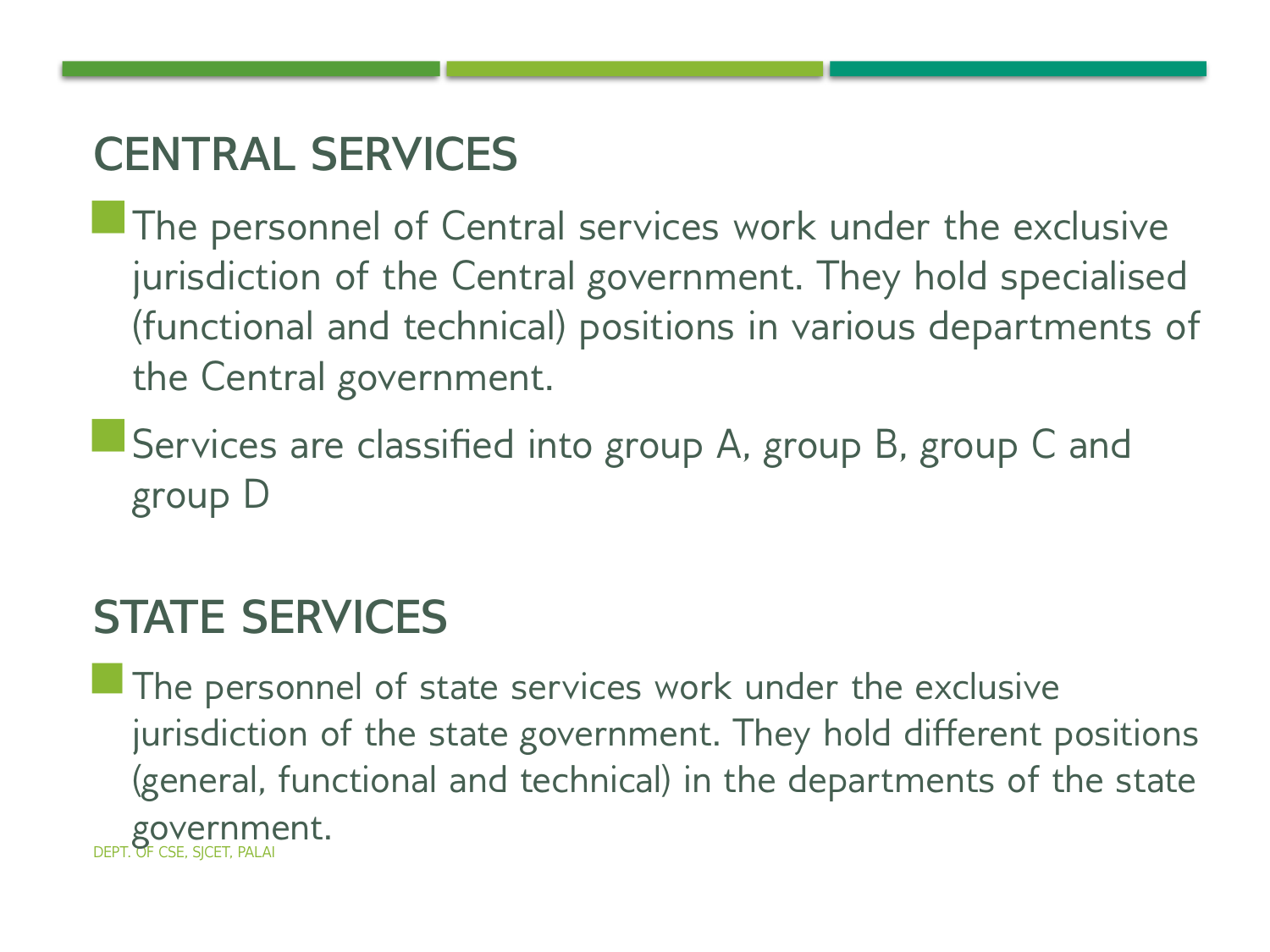

CENTRAL SERVICES
The personnel of Central services work under the exclusive jurisdiction of the Central government. They hold specialised (functional and technical) positions in various departments of the Central government.
Services are classified into group A, group B, group C and group D

STATE SERVICES
The personnel of state services work under the exclusive jurisdiction of the state government. They hold different positions (general, functional and technical) in the departments of the state government.

Dept. of CSE, SJCET, Palai